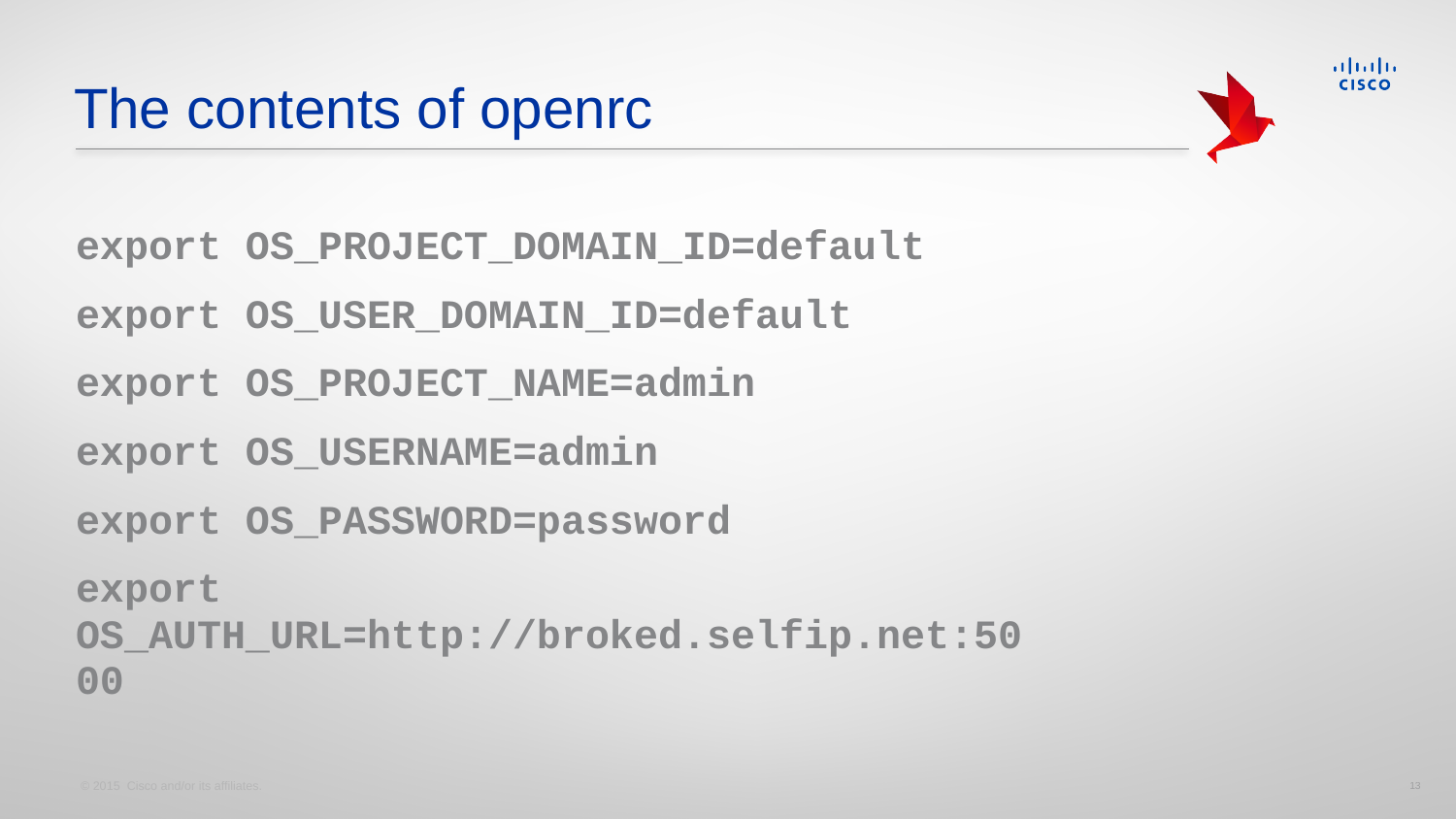

# The contents of openrc
export OS_PROJECT_DOMAIN_ID=default
export OS_USER_DOMAIN_ID=default
export OS_PROJECT_NAME=admin
export OS_USERNAME=admin
export OS_PASSWORD=password
export OS_AUTH_URL=http://broked.selfip.net:5000